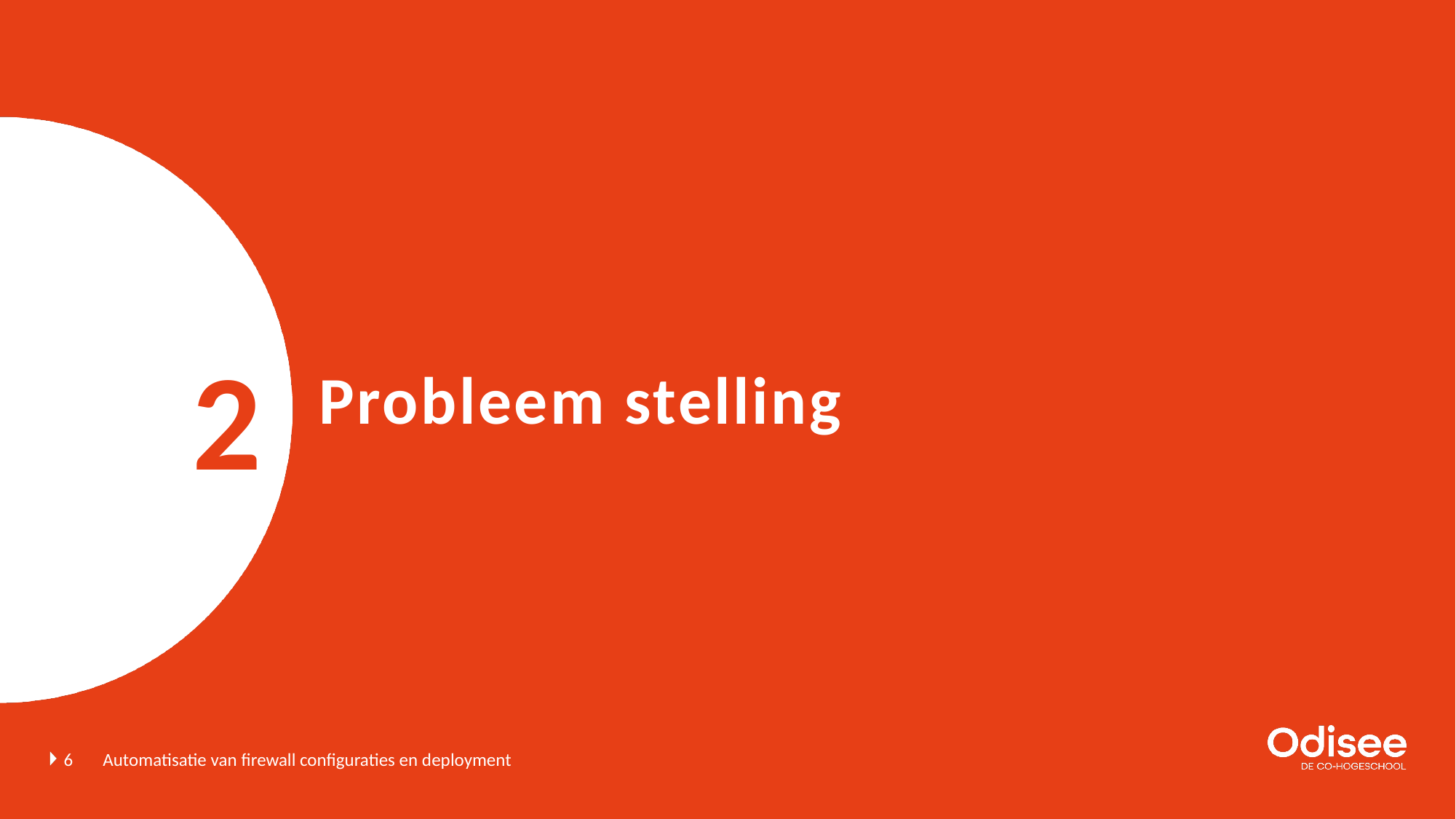

2
# Probleem stelling

6
Automatisatie van firewall configuraties en deployment